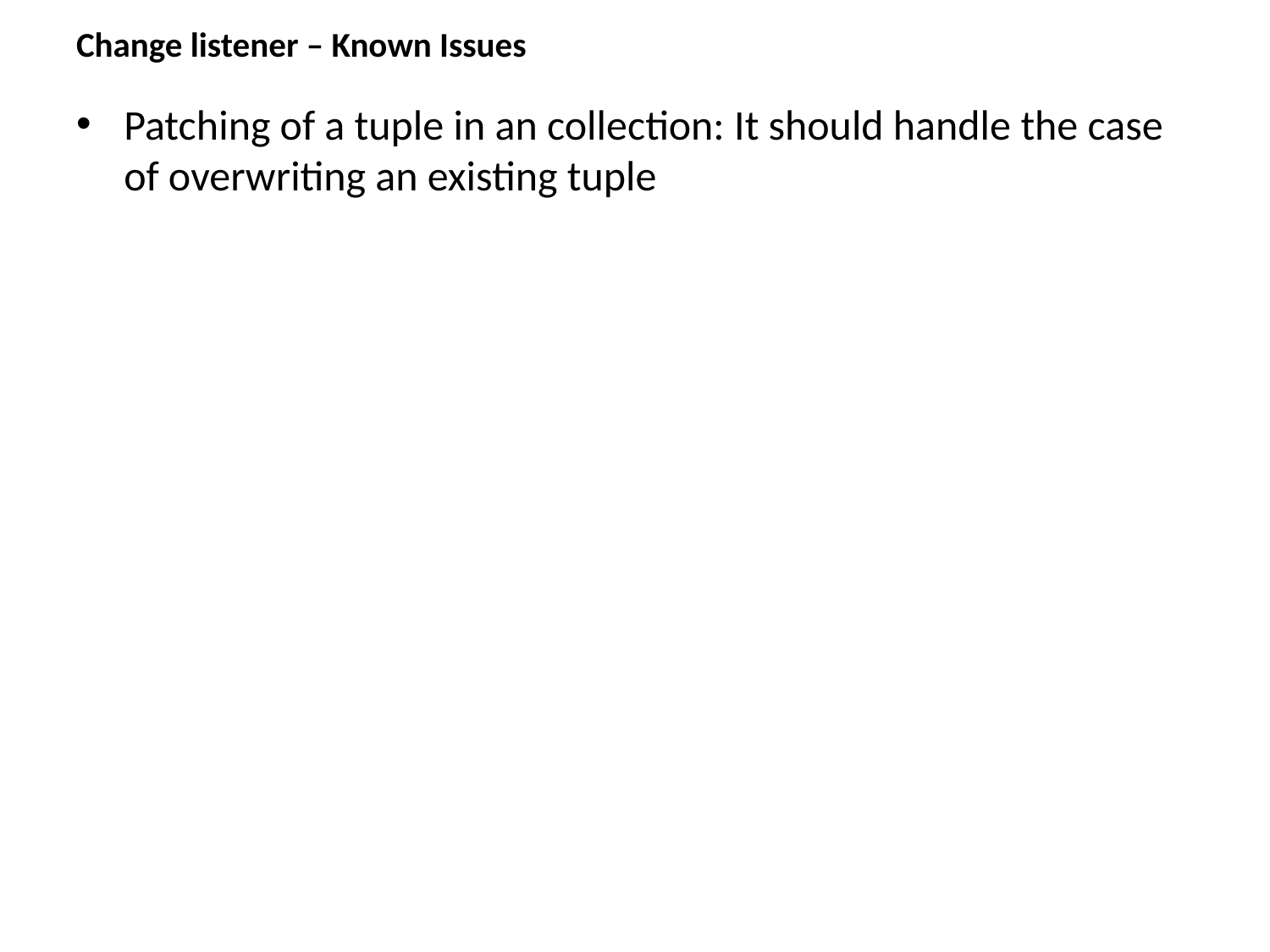

# Change listener – Known Issues
Patching of a tuple in an collection: It should handle the case of overwriting an existing tuple